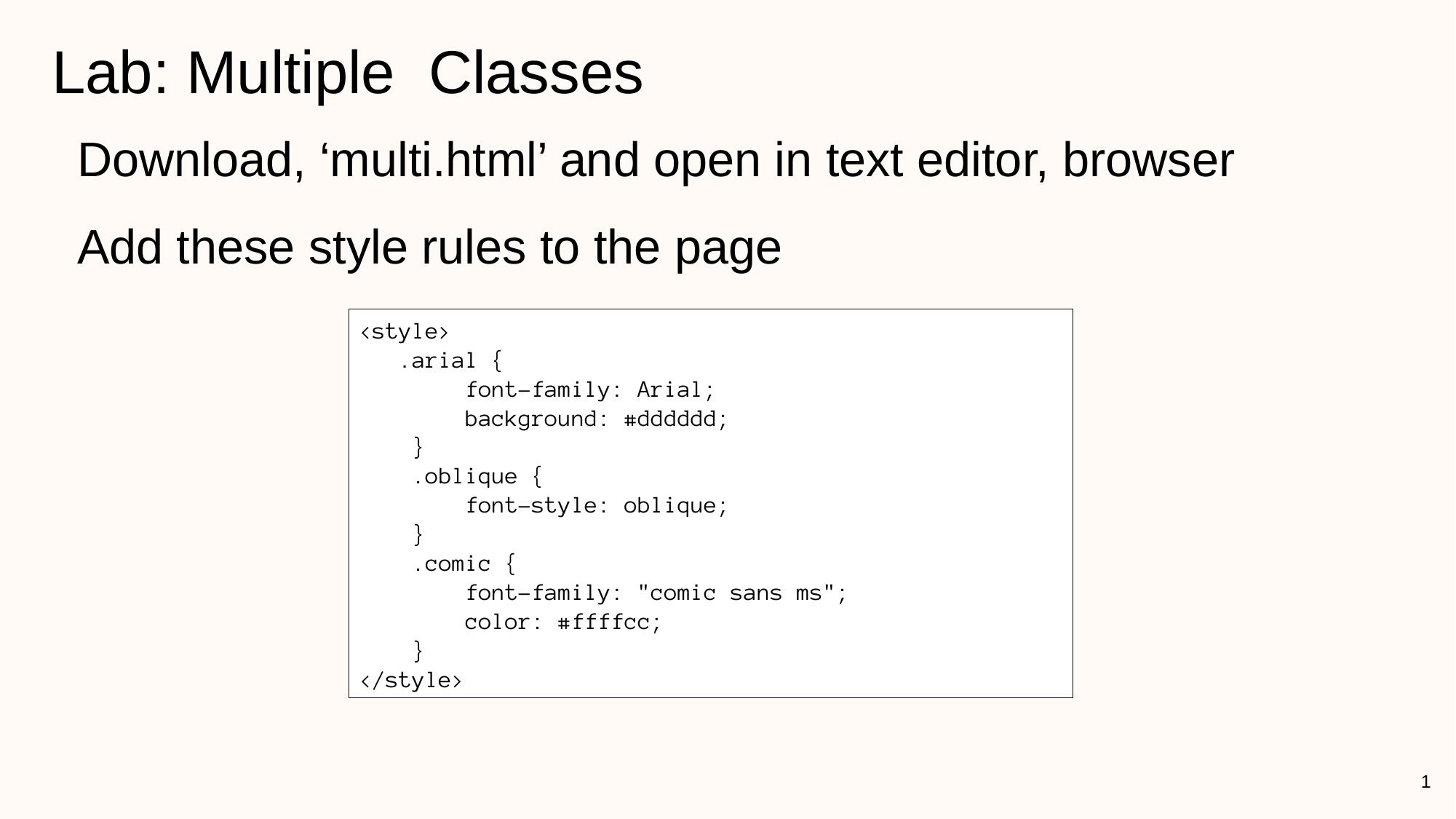

# Lab: Multiple  Classes
Download, ‘multi.html’ and open in text editor, browser
Add these style rules to the page
<style>
   .arial {
        font-family: Arial;
        background: #dddddd;
    }
    .oblique {
        font-style: oblique;
    }
    .comic {
        font-family: "comic sans ms";
        color: #ffffcc;
    }
</style>
1